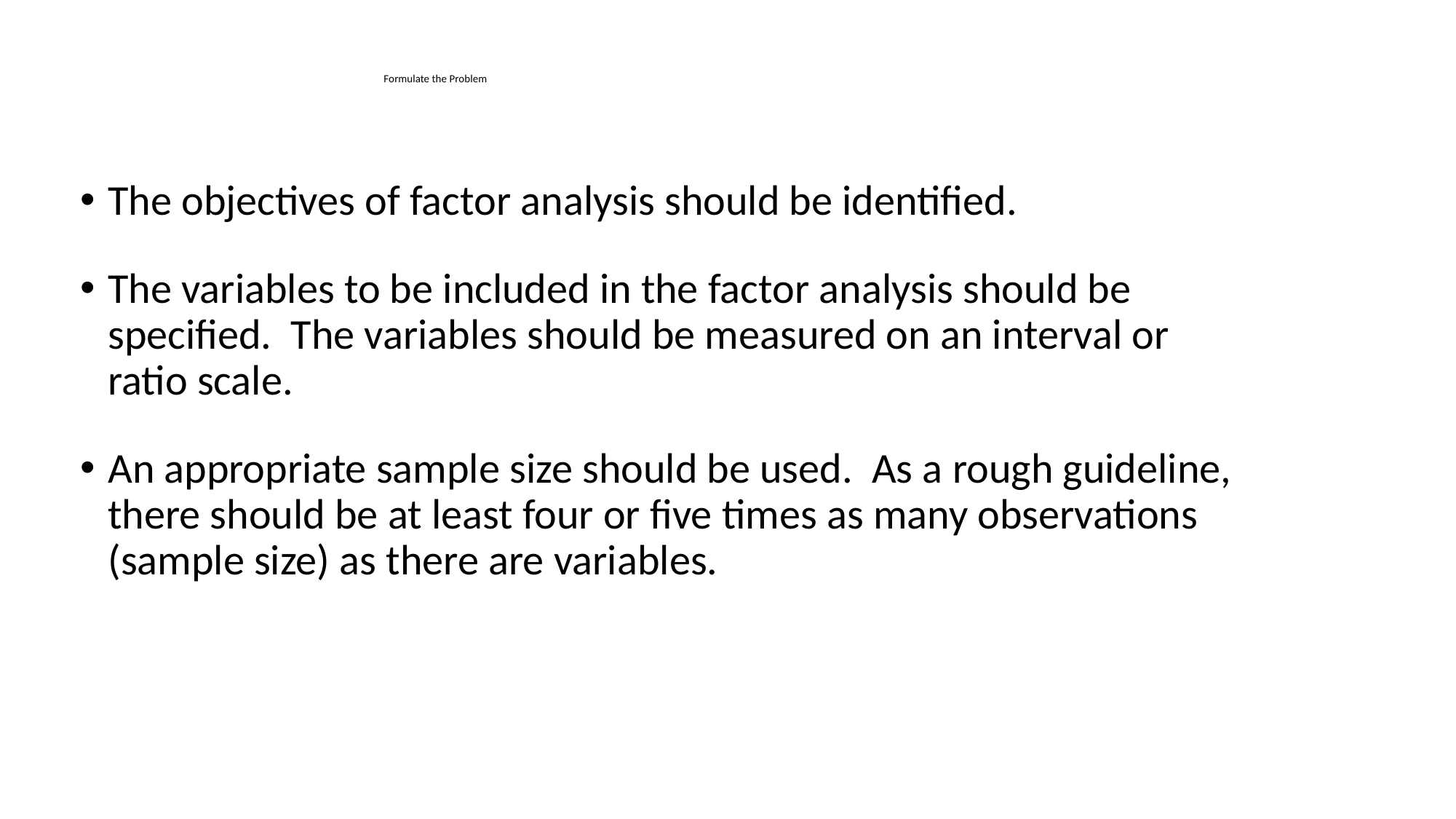

# Formulate the Problem
The objectives of factor analysis should be identified.
The variables to be included in the factor analysis should be specified.  The variables should be measured on an interval or ratio scale.
An appropriate sample size should be used.  As a rough guideline, there should be at least four or five times as many observations (sample size) as there are variables.